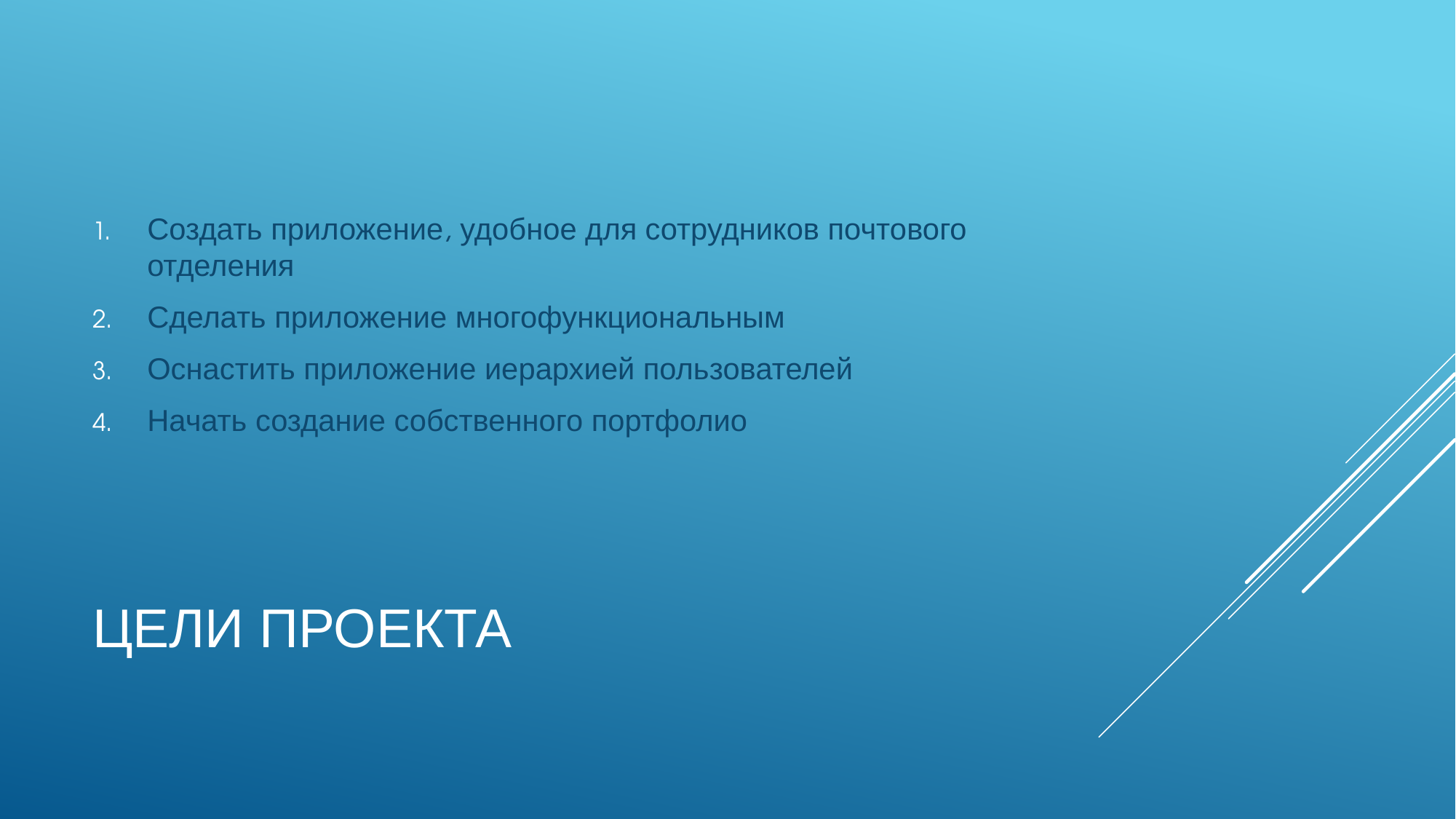

Создать приложение, удобное для сотрудников почтового отделения
Сделать приложение многофункциональным
Оснастить приложение иерархией пользователей
Начать создание собственного портфолио
# Цели проекта